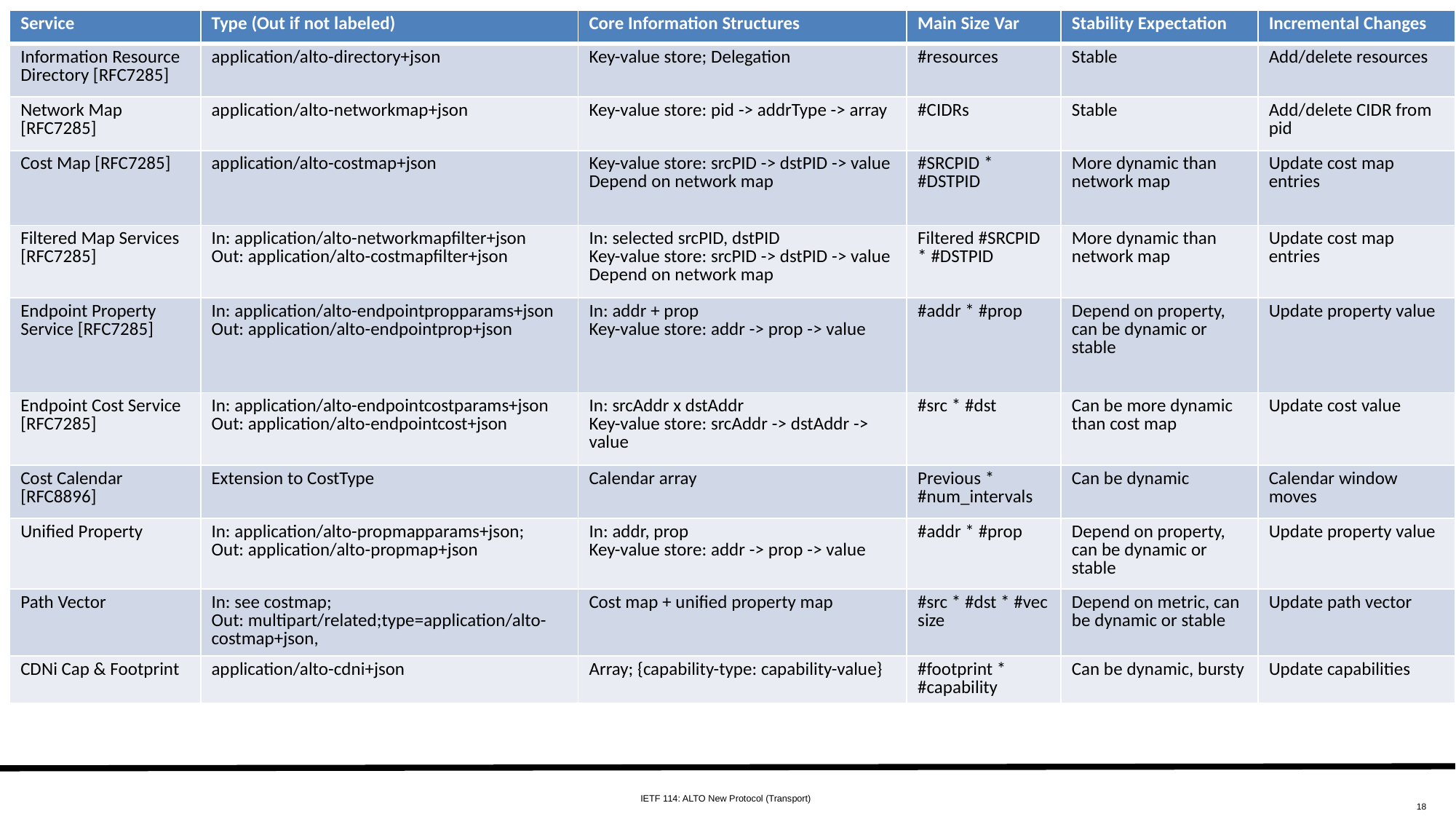

| Service | Type (Out if not labeled) | Core Information Structures | Main Size Var | Stability Expectation | Incremental Changes |
| --- | --- | --- | --- | --- | --- |
| Information Resource Directory [RFC7285] | application/alto-directory+json | Key-value store; Delegation | #resources | Stable | Add/delete resources |
| Network Map [RFC7285] | application/alto-networkmap+json | Key-value store: pid -> addrType -> array | #CIDRs | Stable | Add/delete CIDR from pid |
| Cost Map [RFC7285] | application/alto-costmap+json | Key-value store: srcPID -> dstPID -> value Depend on network map | #SRCPID \* #DSTPID | More dynamic than network map | Update cost map entries |
| Filtered Map Services [RFC7285] | In: application/alto-networkmapfilter+json Out: application/alto-costmapfilter+json | In: selected srcPID, dstPID Key-value store: srcPID -> dstPID -> value Depend on network map | Filtered #SRCPID \* #DSTPID | More dynamic than network map | Update cost map entries |
| Endpoint Property Service [RFC7285] | In: application/alto-endpointpropparams+json Out: application/alto-endpointprop+json | In: addr + prop Key-value store: addr -> prop -> value | #addr \* #prop | Depend on property, can be dynamic or stable | Update property value |
| Endpoint Cost Service [RFC7285] | In: application/alto-endpointcostparams+json Out: application/alto-endpointcost+json | In: srcAddr x dstAddr Key-value store: srcAddr -> dstAddr -> value | #src \* #dst | Can be more dynamic than cost map | Update cost value |
| Cost Calendar [RFC8896] | Extension to CostType | Calendar array | Previous \* #num\_intervals | Can be dynamic | Calendar window moves |
| Unified Property | In: application/alto-propmapparams+json; Out: application/alto-propmap+json | In: addr, prop Key-value store: addr -> prop -> value | #addr \* #prop | Depend on property, can be dynamic or stable | Update property value |
| Path Vector | In: see costmap; Out: multipart/related;type=application/alto-costmap+json, | Cost map + unified property map | #src \* #dst \* #vec size | Depend on metric, can be dynamic or stable | Update path vector |
| CDNi Cap & Footprint | application/alto-cdni+json | Array; {capability-type: capability-value} | #footprint \* #capability | Can be dynamic, bursty | Update capabilities |
#